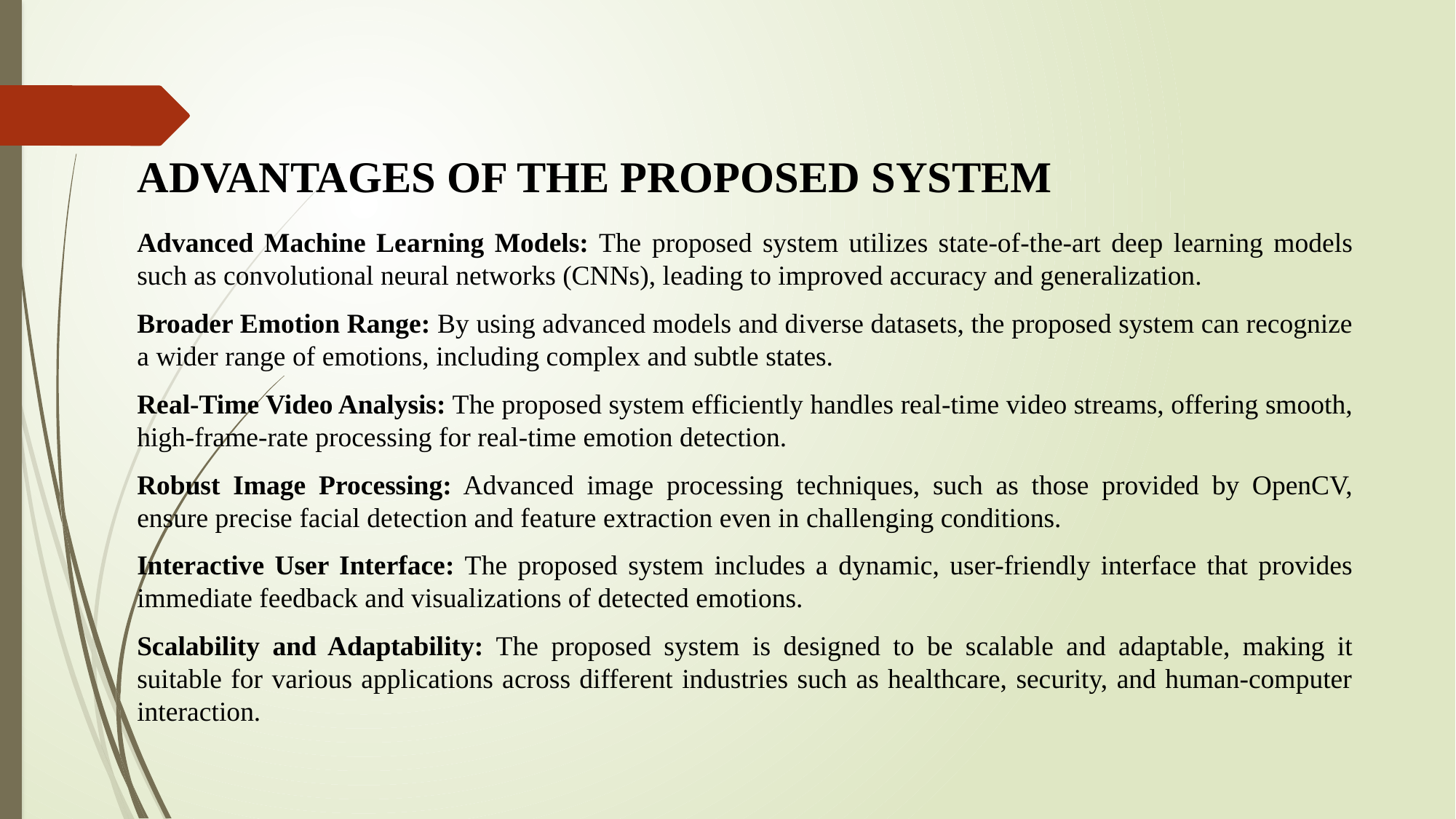

# ADVANTAGES OF THE PROPOSED SYSTEM
Advanced Machine Learning Models: The proposed system utilizes state-of-the-art deep learning models such as convolutional neural networks (CNNs), leading to improved accuracy and generalization.
Broader Emotion Range: By using advanced models and diverse datasets, the proposed system can recognize a wider range of emotions, including complex and subtle states.
Real-Time Video Analysis: The proposed system efficiently handles real-time video streams, offering smooth, high-frame-rate processing for real-time emotion detection.
Robust Image Processing: Advanced image processing techniques, such as those provided by OpenCV, ensure precise facial detection and feature extraction even in challenging conditions.
Interactive User Interface: The proposed system includes a dynamic, user-friendly interface that provides immediate feedback and visualizations of detected emotions.
Scalability and Adaptability: The proposed system is designed to be scalable and adaptable, making it suitable for various applications across different industries such as healthcare, security, and human-computer interaction.